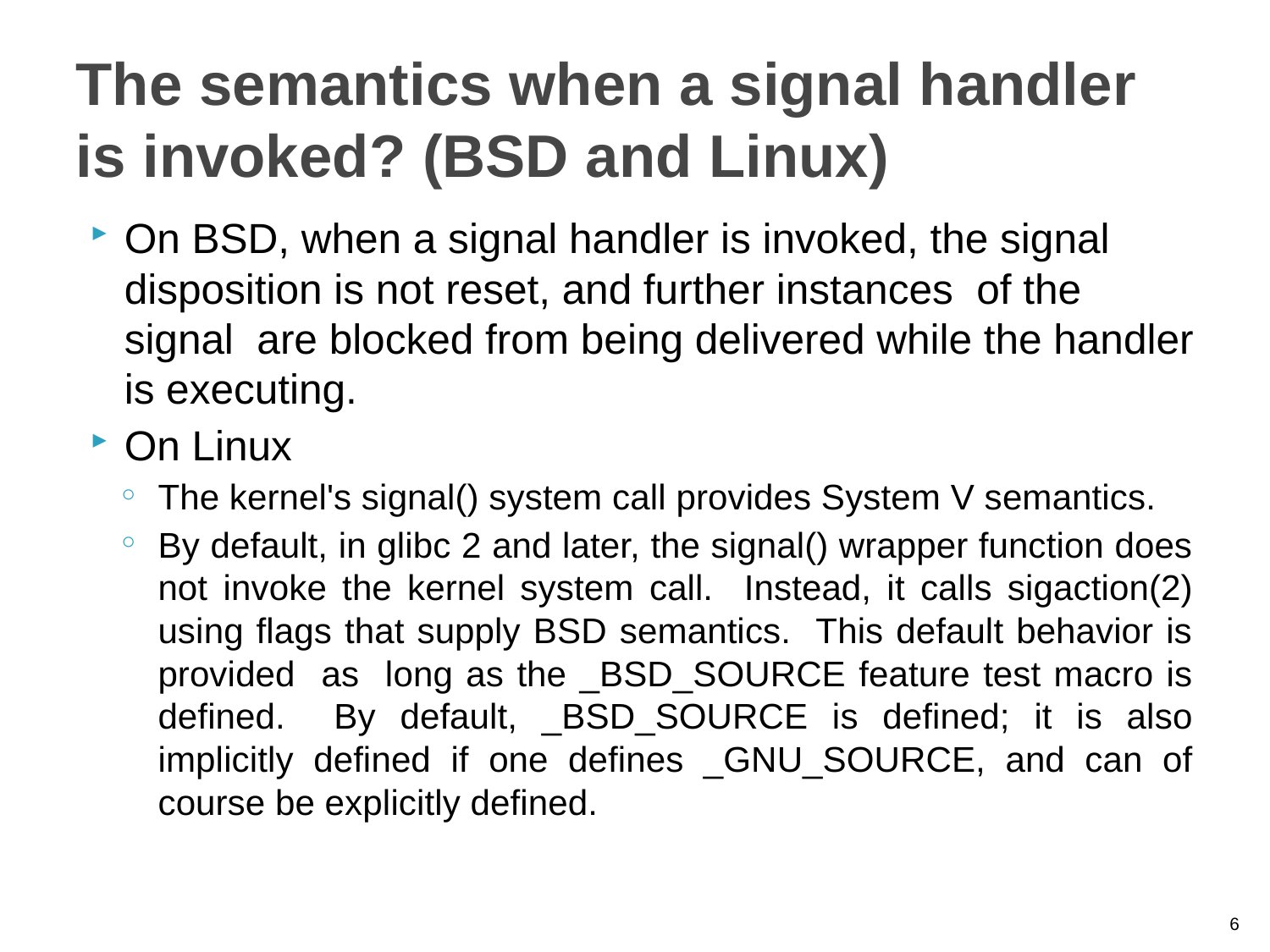

# The semantics when a signal handler is invoked? (BSD and Linux)
On BSD, when a signal handler is invoked, the signal disposition is not reset, and further instances  of the  signal  are blocked from being delivered while the handler is executing.
On Linux
The kernel's signal() system call provides System V semantics.
By default, in glibc 2 and later, the signal() wrapper function does not invoke the kernel system call.  Instead, it calls sigaction(2) using flags that supply BSD semantics.  This default behavior is provided  as  long as the _BSD_SOURCE feature test macro is defined.  By default, _BSD_SOURCE is defined; it is also implicitly defined if one defines _GNU_SOURCE, and can of course be explicitly defined.
6